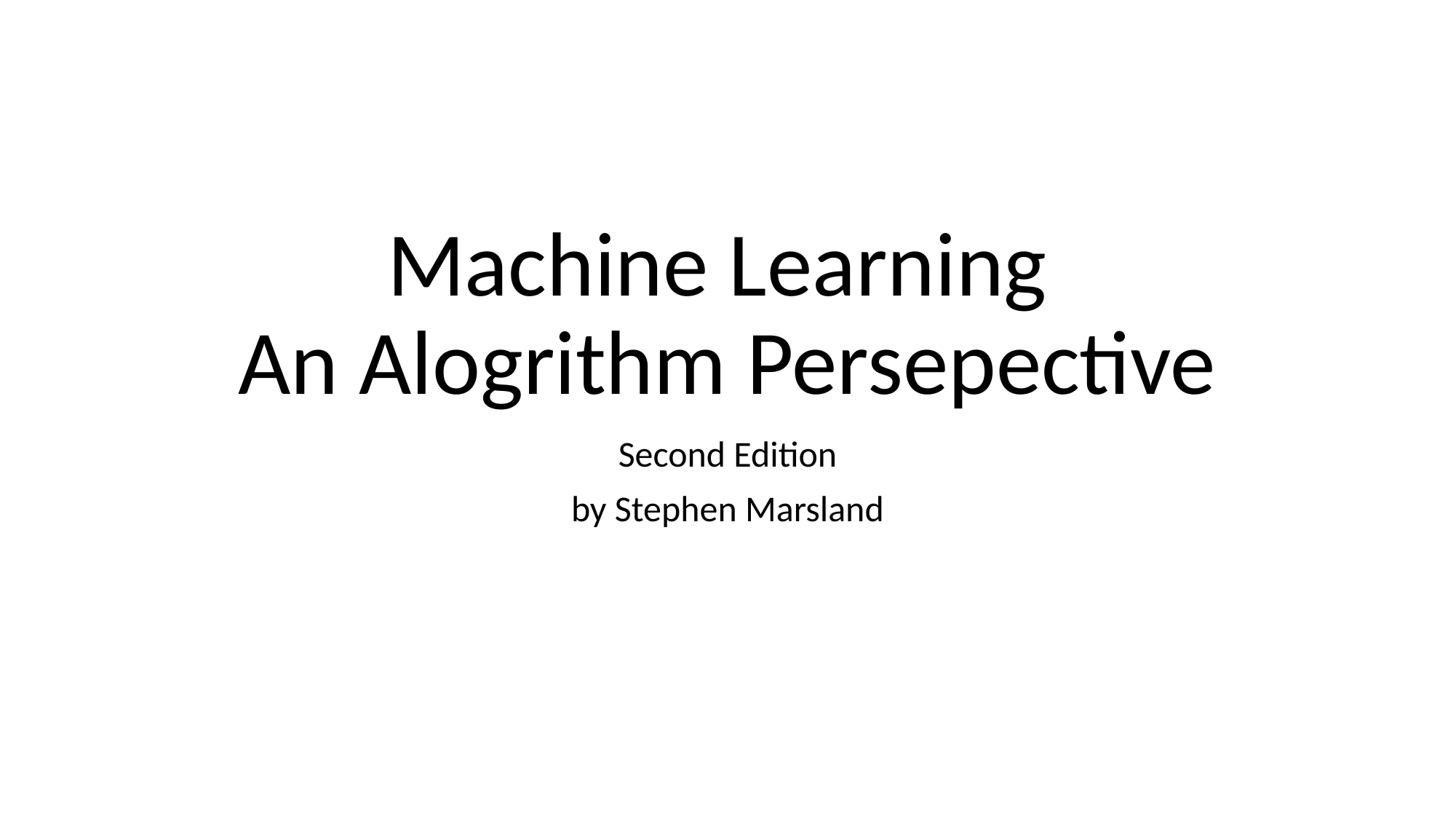

# Machine Learning An Alogrithm Persepective
Second Edition
by Stephen Marsland